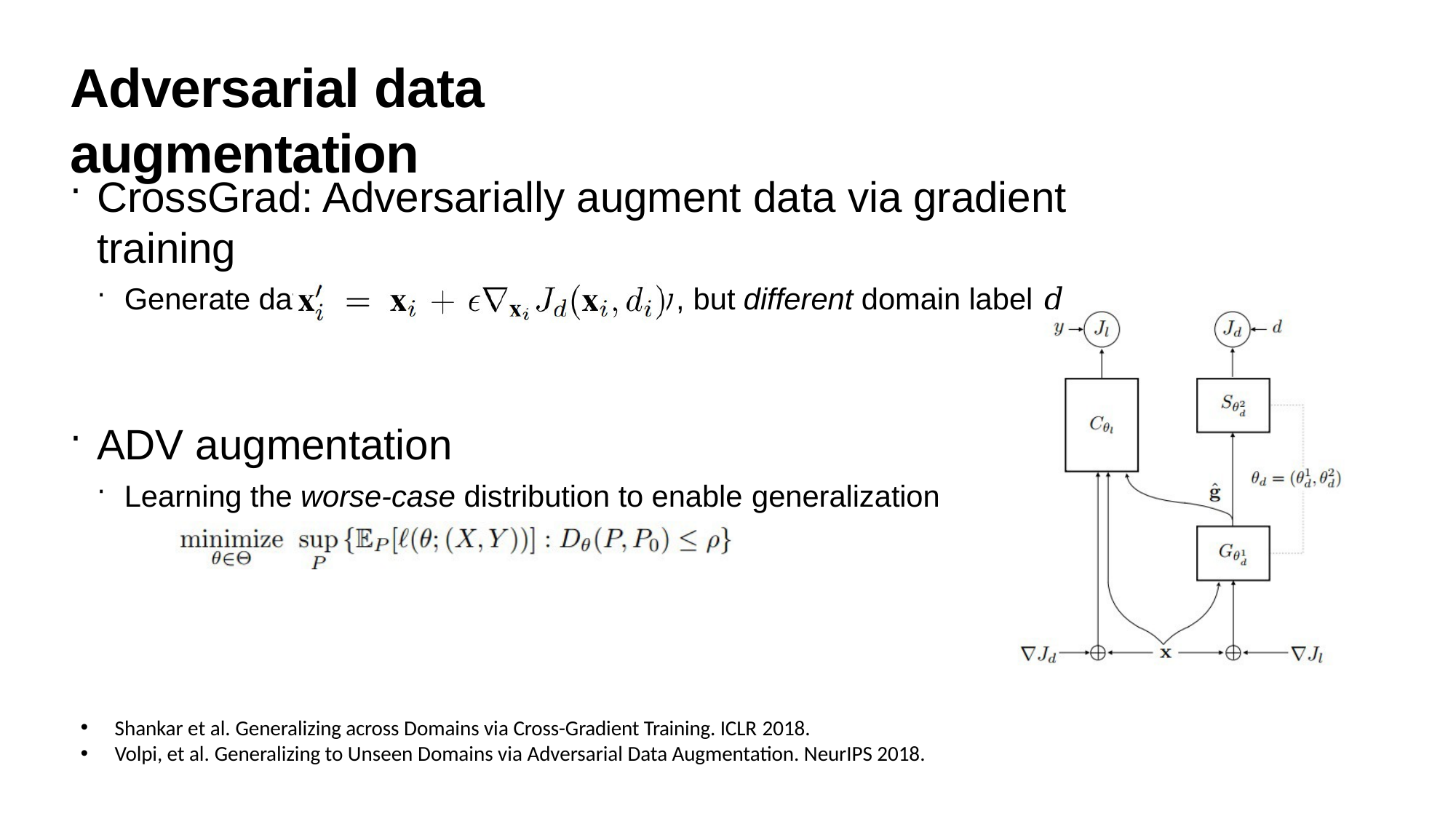

# Adversarial data augmentation
CrossGrad: Adversarially augment data via gradient training
Generate data that are with same label 𝑦, but different domain label 𝑑

ADV augmentation
Learning the worse-case distribution to enable generalization

Shankar et al. Generalizing across Domains via Cross-Gradient Training. ICLR 2018.
Volpi, et al. Generalizing to Unseen Domains via Adversarial Data Augmentation. NeurIPS 2018.